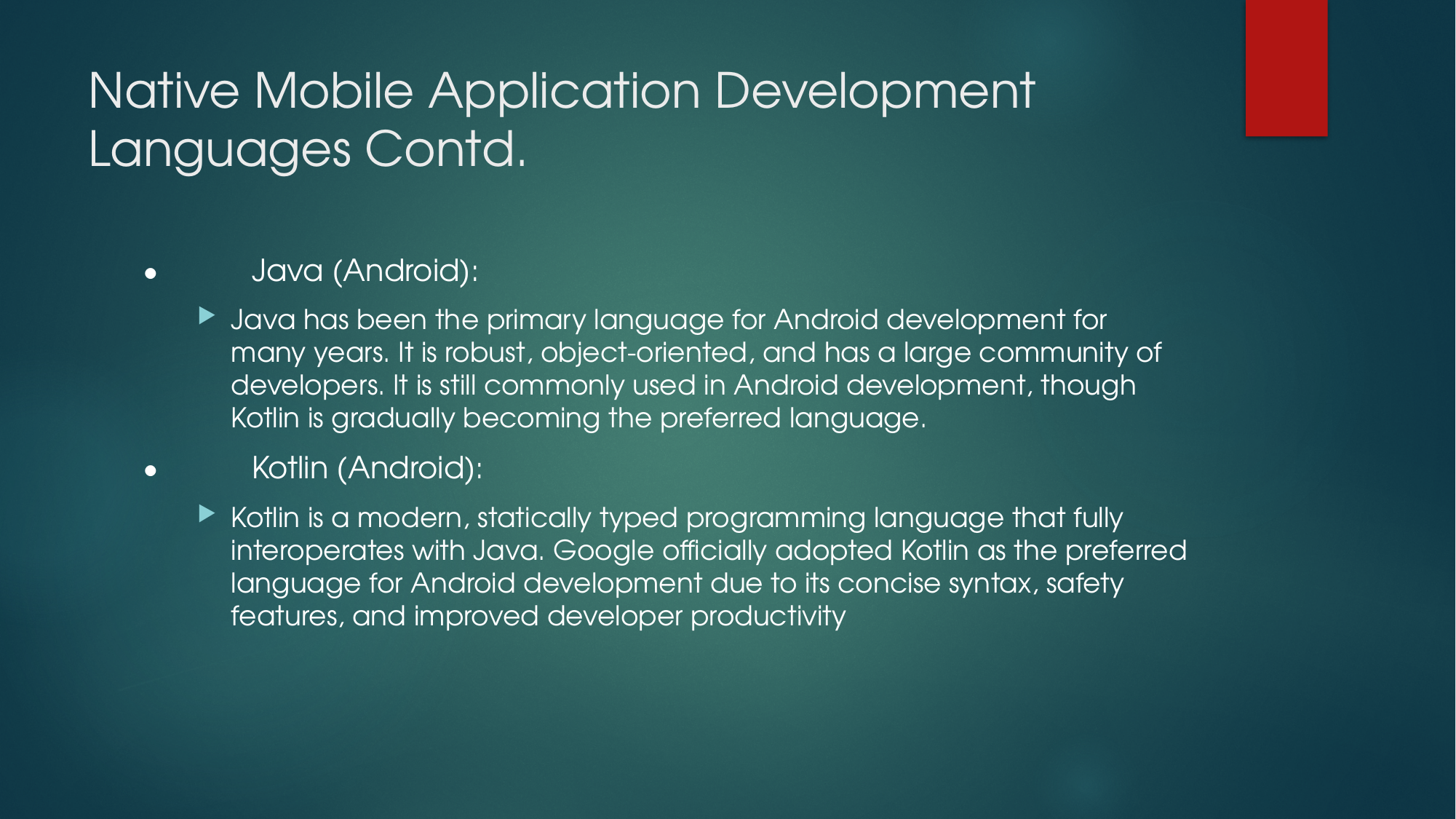

# Native Mobile Application Development Languages Contd.
•	Java (Android):
Java has been the primary language for Android development for many years. It is robust, object-oriented, and has a large community of developers. It is still commonly used in Android development, though Kotlin is gradually becoming the preferred language.
•	Kotlin (Android):
Kotlin is a modern, statically typed programming language that fully interoperates with Java. Google officially adopted Kotlin as the preferred language for Android development due to its concise syntax, safety features, and improved developer productivity